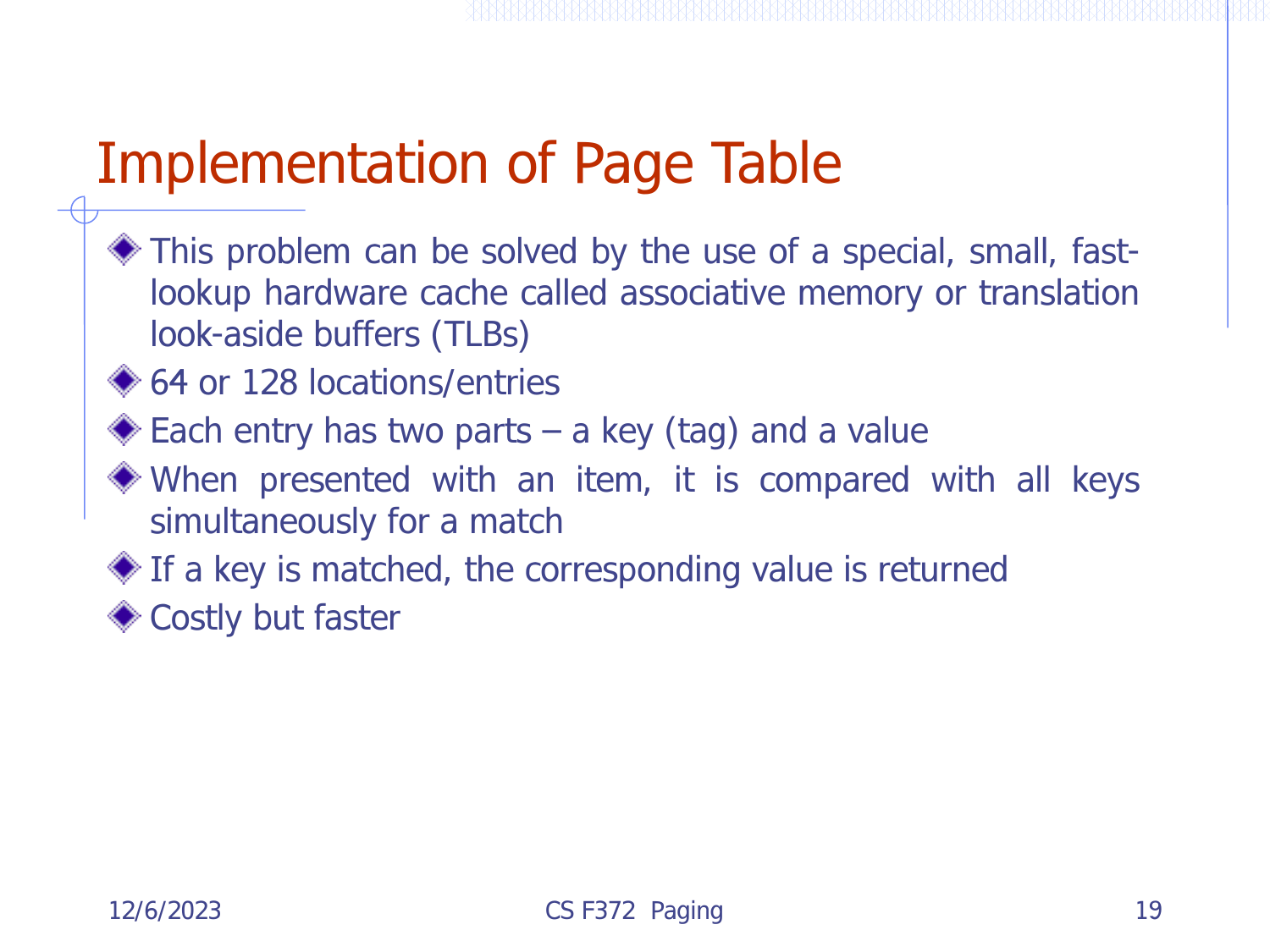

# Implementation of Page Table
This problem can be solved by the use of a special, small, fast-lookup hardware cache called associative memory or translation look-aside buffers (TLBs)
64 or 128 locations/entries
Each entry has two parts – a key (tag) and a value
When presented with an item, it is compared with all keys simultaneously for a match
If a key is matched, the corresponding value is returned
Costly but faster

12/6/2023
CS F372  Paging
19